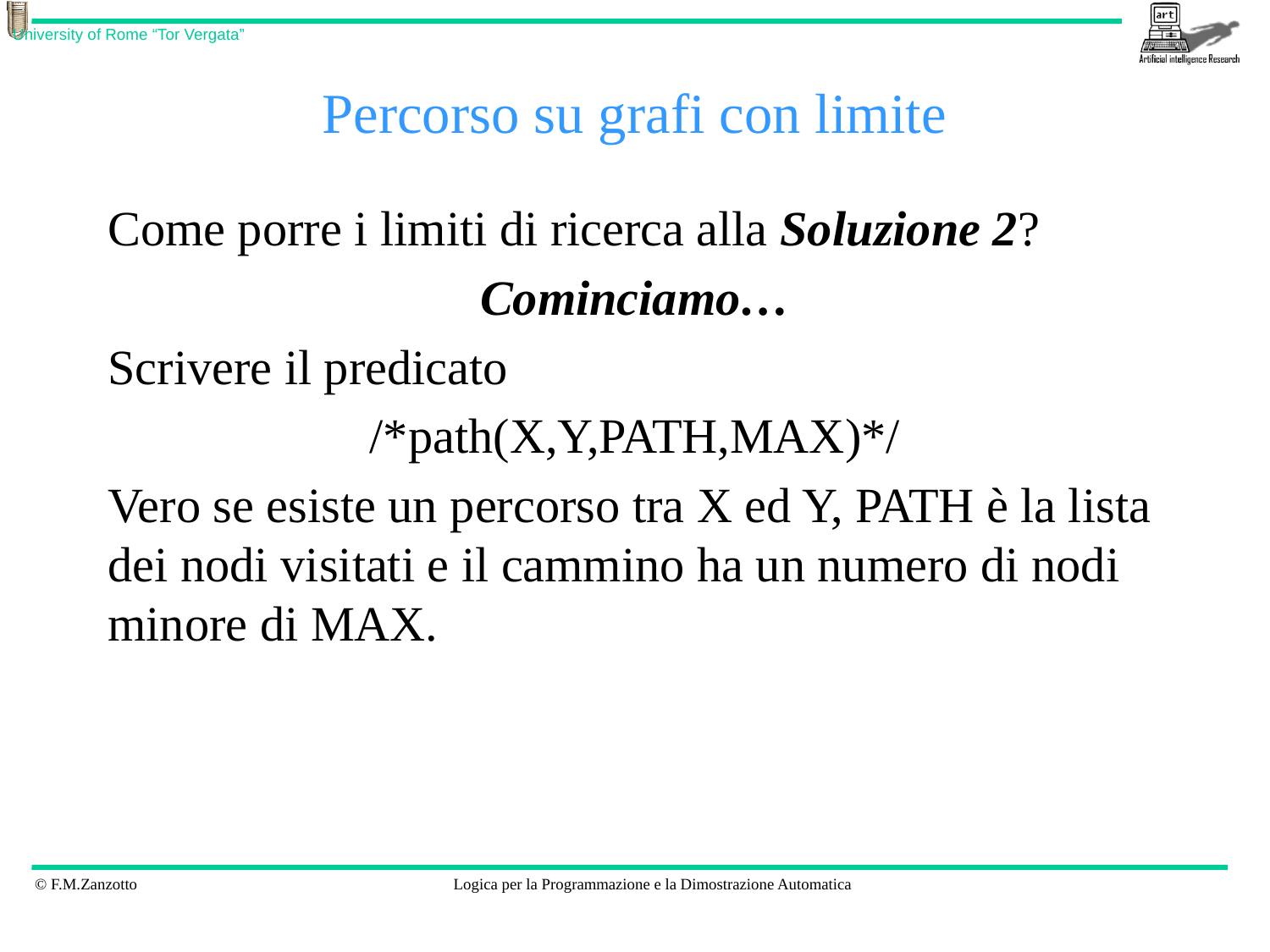

# Percorso su grafi con limite
Come porre i limiti di ricerca alla Soluzione 2?
Cominciamo…
Scrivere il predicato
/*path(X,Y,PATH,MAX)*/
Vero se esiste un percorso tra X ed Y, PATH è la lista dei nodi visitati e il cammino ha un numero di nodi minore di MAX.